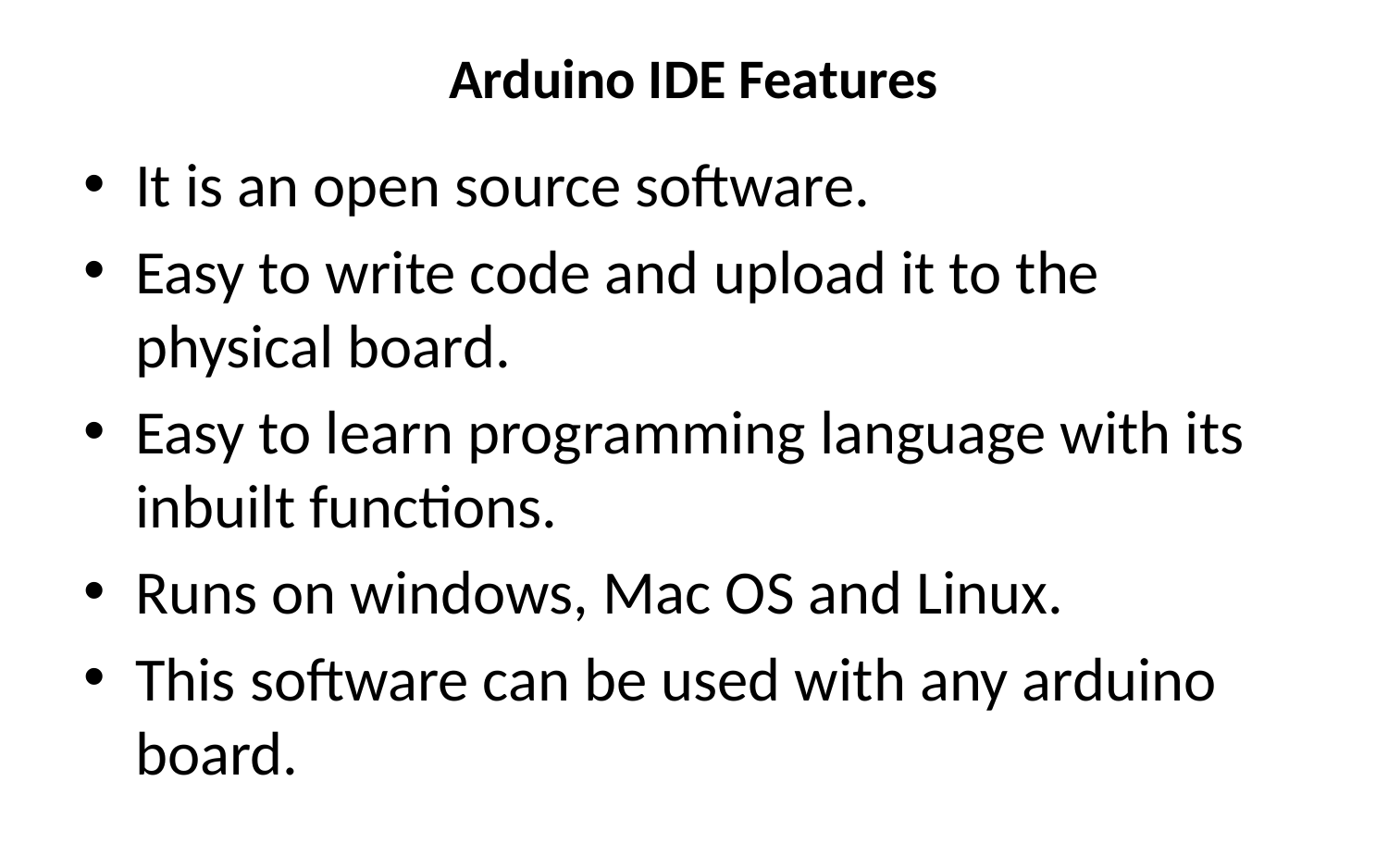

# Arduino IDE Features
It is an open source software.
Easy to write code and upload it to the physical board.
Easy to learn programming language with its  inbuilt functions.
Runs on windows, Mac OS and Linux.
This software can be used with any arduino board.